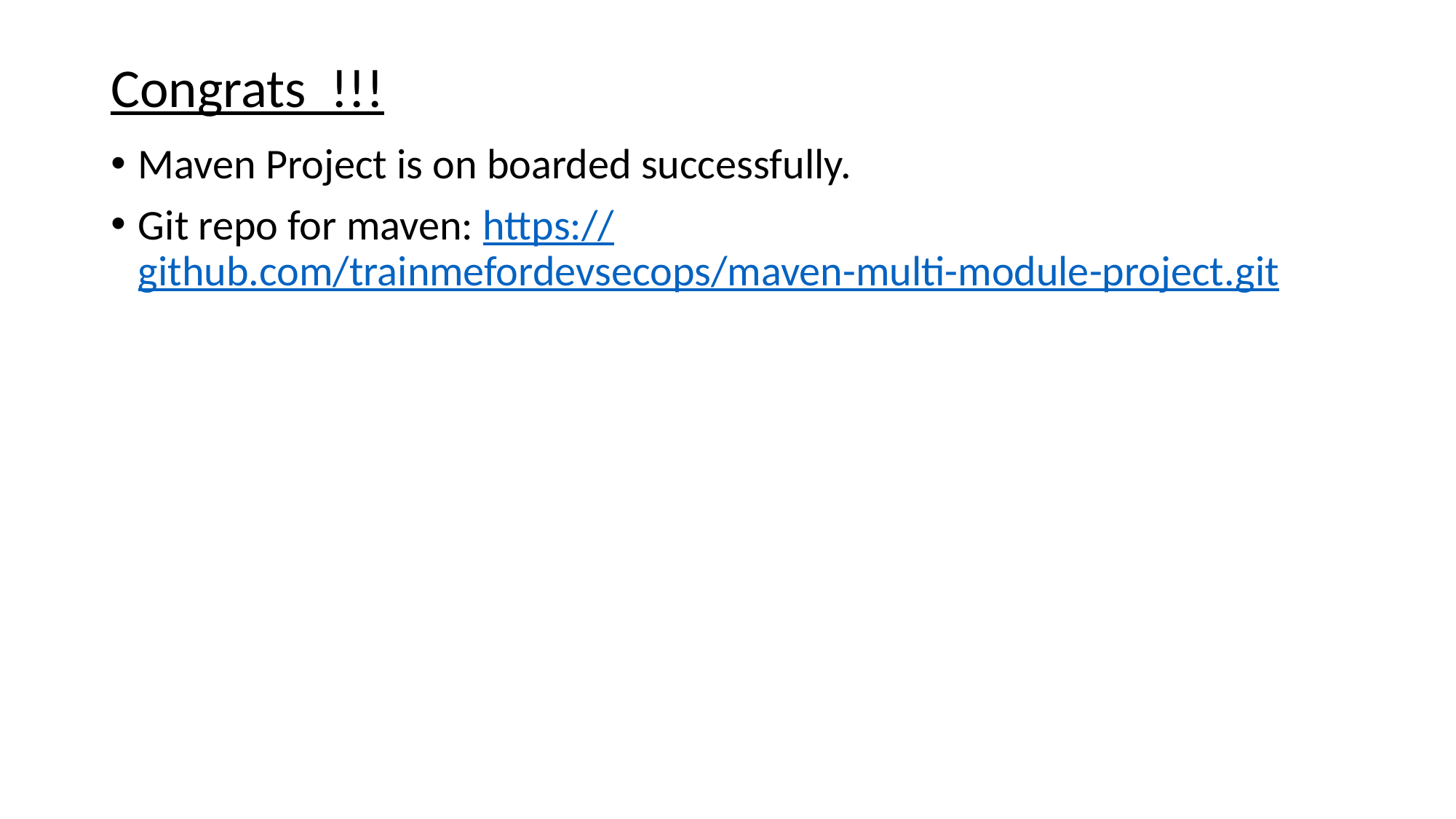

# Congrats  !!!
Maven Project is on boarded successfully.
Git repo for maven: https://github.com/trainmefordevsecops/maven-multi-module-project.git